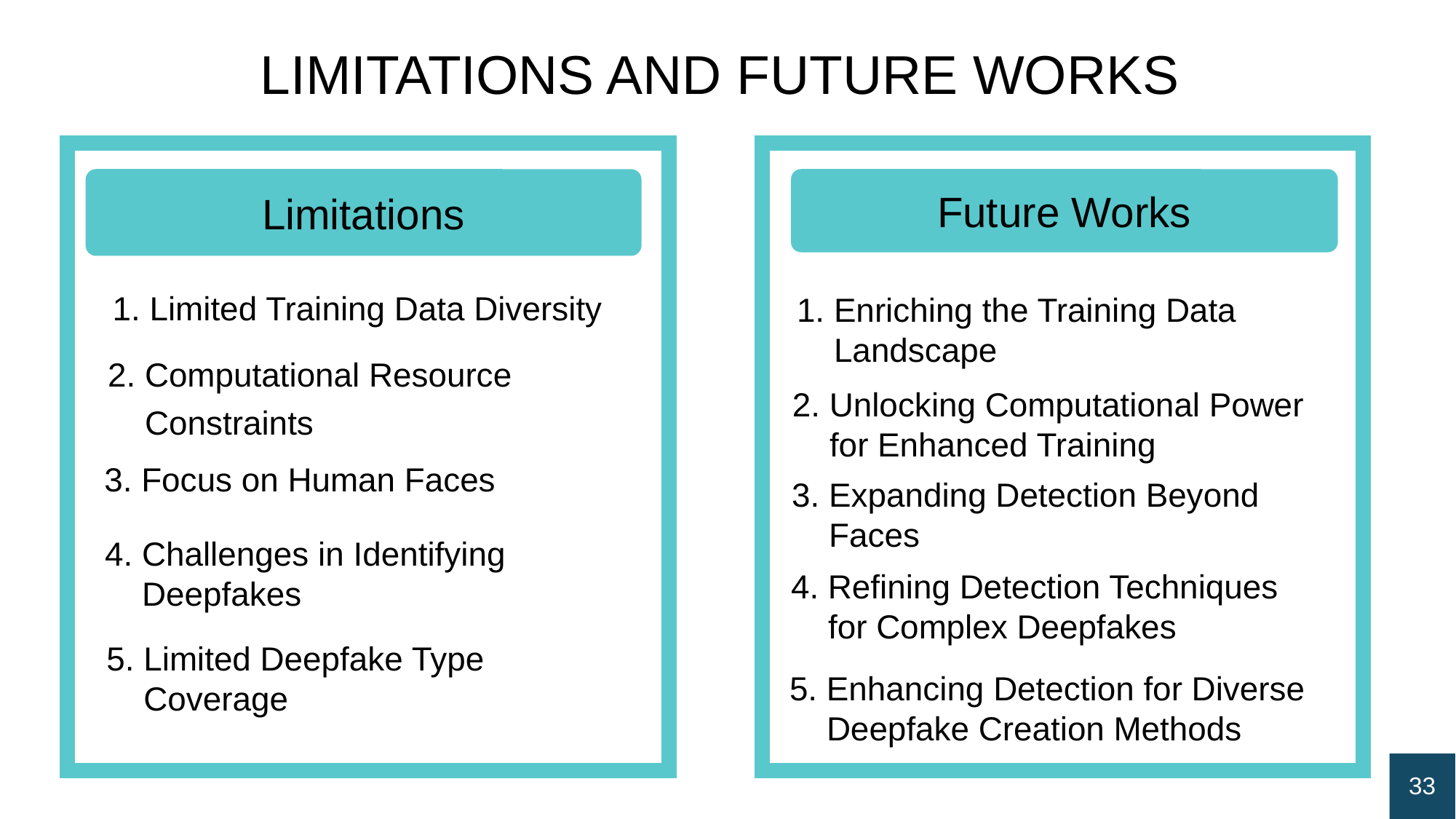

LIMITATIONS AND FUTURE WORKS

Limitations
1. Limited Training Data Diversity
2. Computational Resource
    Constraints
3. Focus on Human Faces
4. Challenges in Identifying
    Deepfakes
5. Limited Deepfake Type
    Coverage

Future Works
1. Enriching the Training Data
    Landscape
2. Unlocking Computational Power
    for Enhanced Training
3. Expanding Detection Beyond
    Faces
4. Refining Detection Techniques
    for Complex Deepfakes
5. Enhancing Detection for Diverse
    Deepfake Creation Methods
33